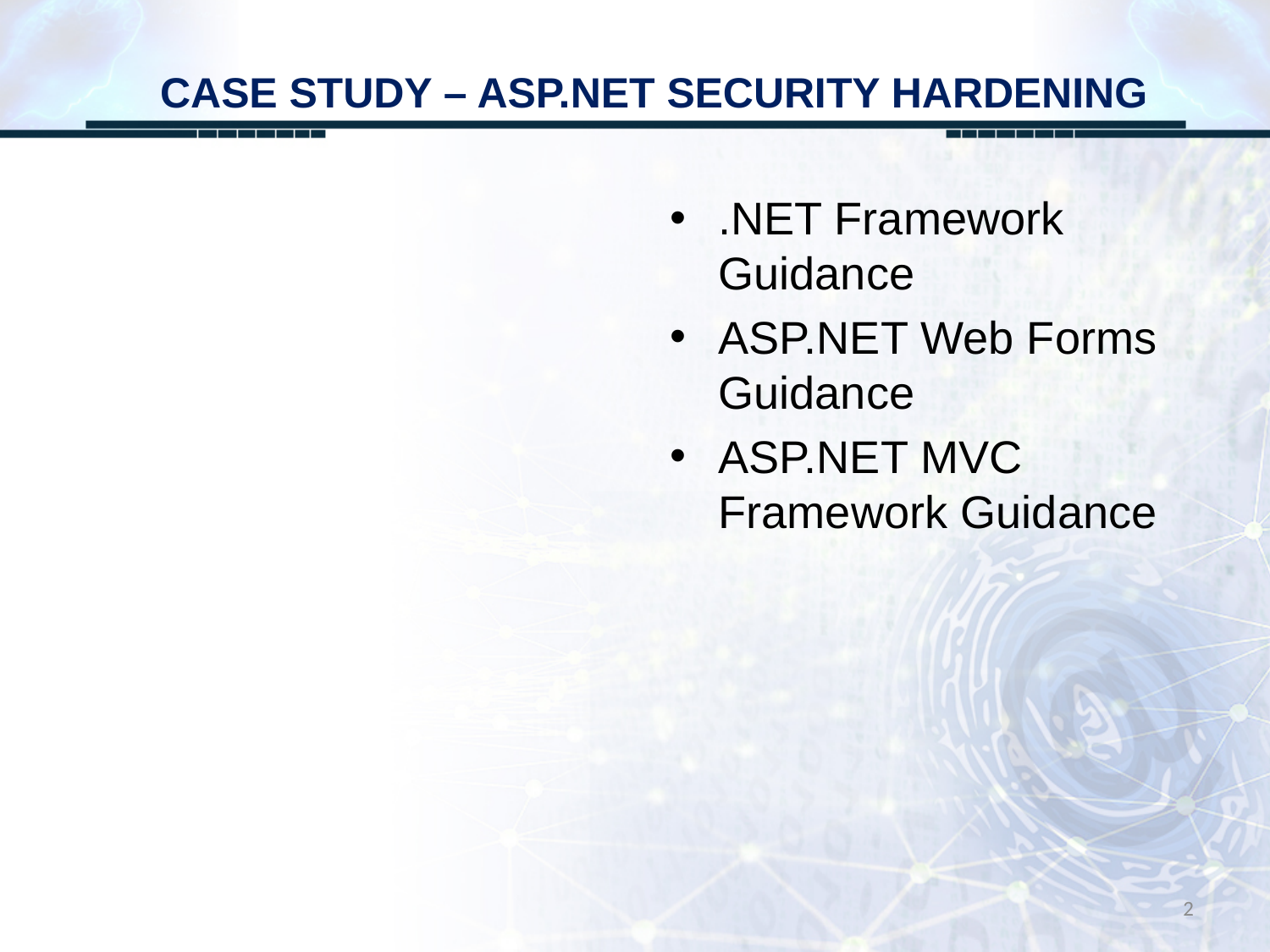

# CASE STUDY – ASP.NET SECURITY HARDENING
.NET Framework Guidance
ASP.NET Web Forms Guidance
ASP.NET MVC Framework Guidance

2